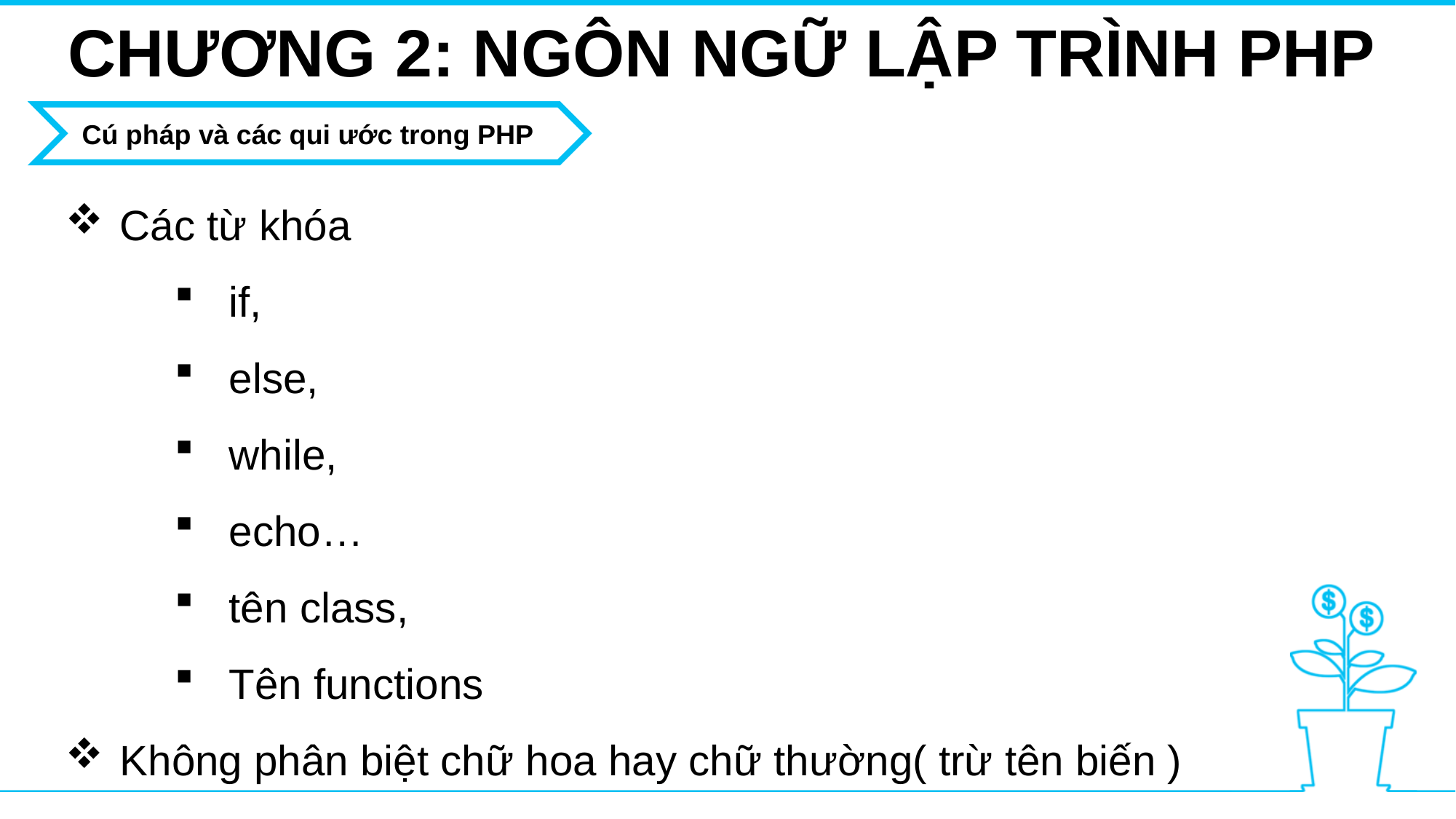

CHƯƠNG 2: NGÔN NGỮ LẬP TRÌNH PHP
Cú pháp và các qui ước trong PHP
Các từ khóa
if,
else,
while,
echo…
tên class,
Tên functions
Không phân biệt chữ hoa hay chữ thường( trừ tên biến )